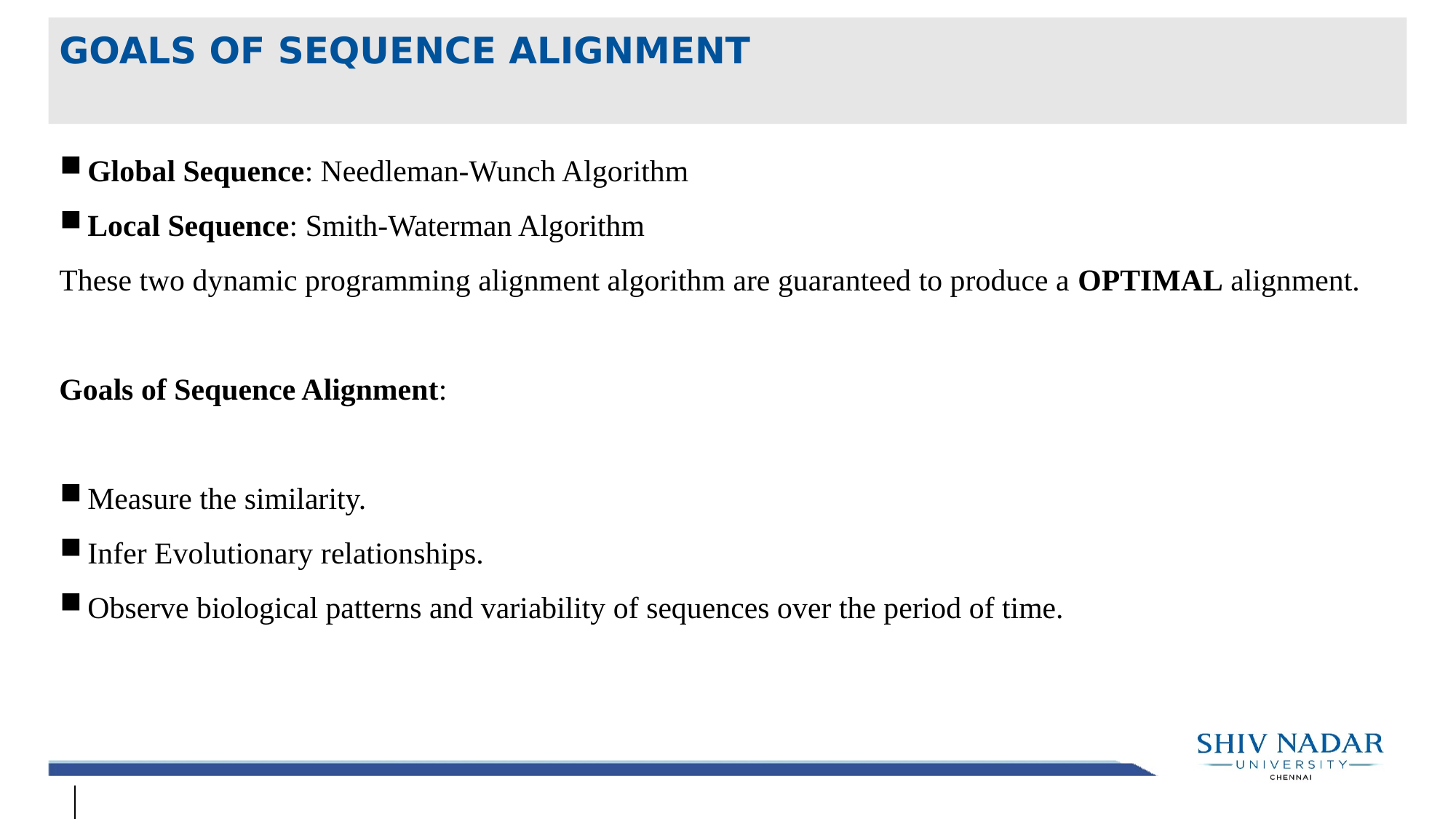

# Goals of sequence alignment
Global Sequence: Needleman-Wunch Algorithm
Local Sequence: Smith-Waterman Algorithm
These two dynamic programming alignment algorithm are guaranteed to produce a OPTIMAL alignment.

Goals of Sequence Alignment:

Measure the similarity.
Infer Evolutionary relationships.
Observe biological patterns and variability of sequences over the period of time.